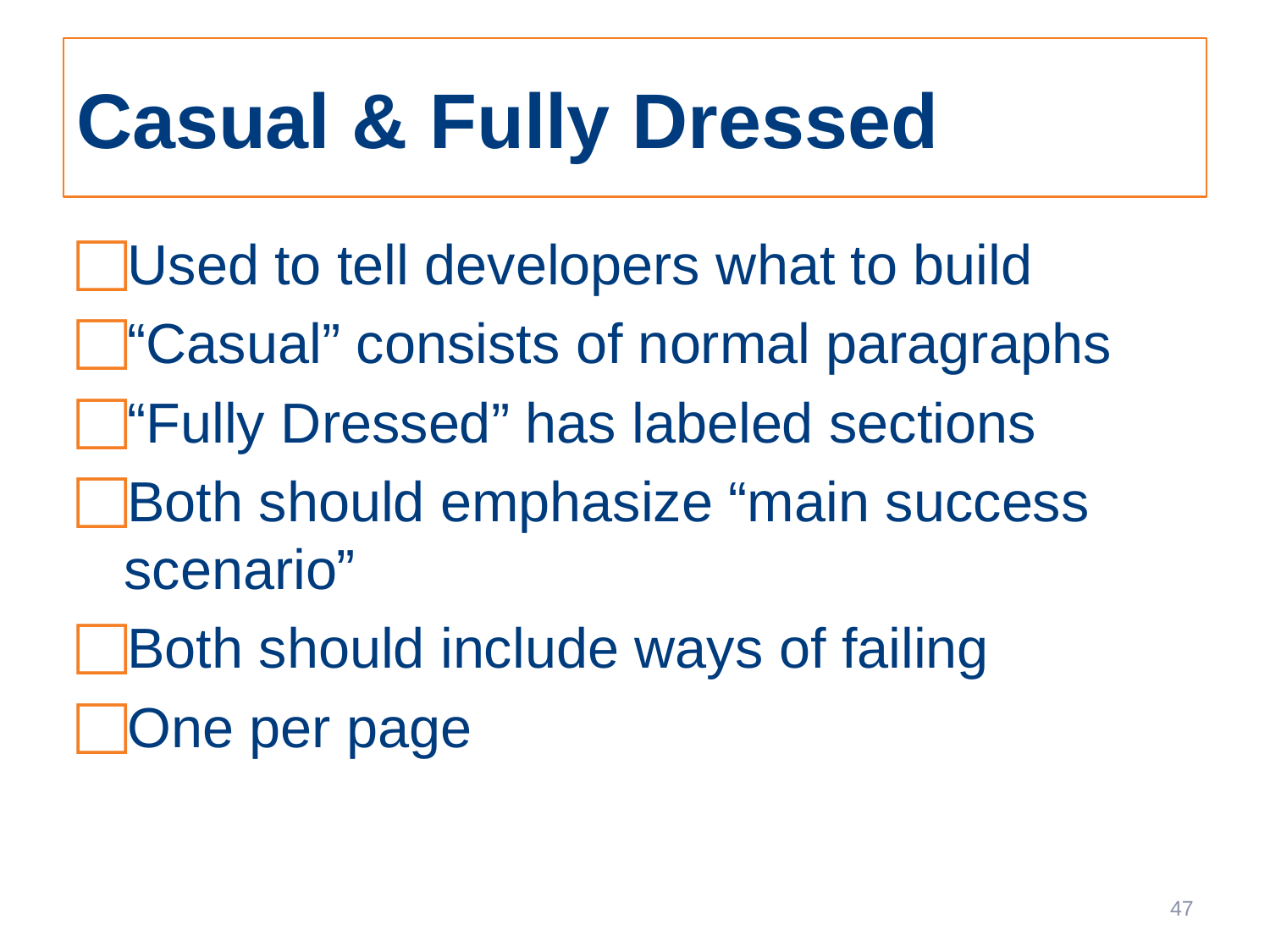

# Casual & Fully Dressed
Used to tell developers what to build
“Casual” consists of normal paragraphs
“Fully Dressed” has labeled sections
Both should emphasize “main success scenario”
Both should include ways of failing
One per page
47